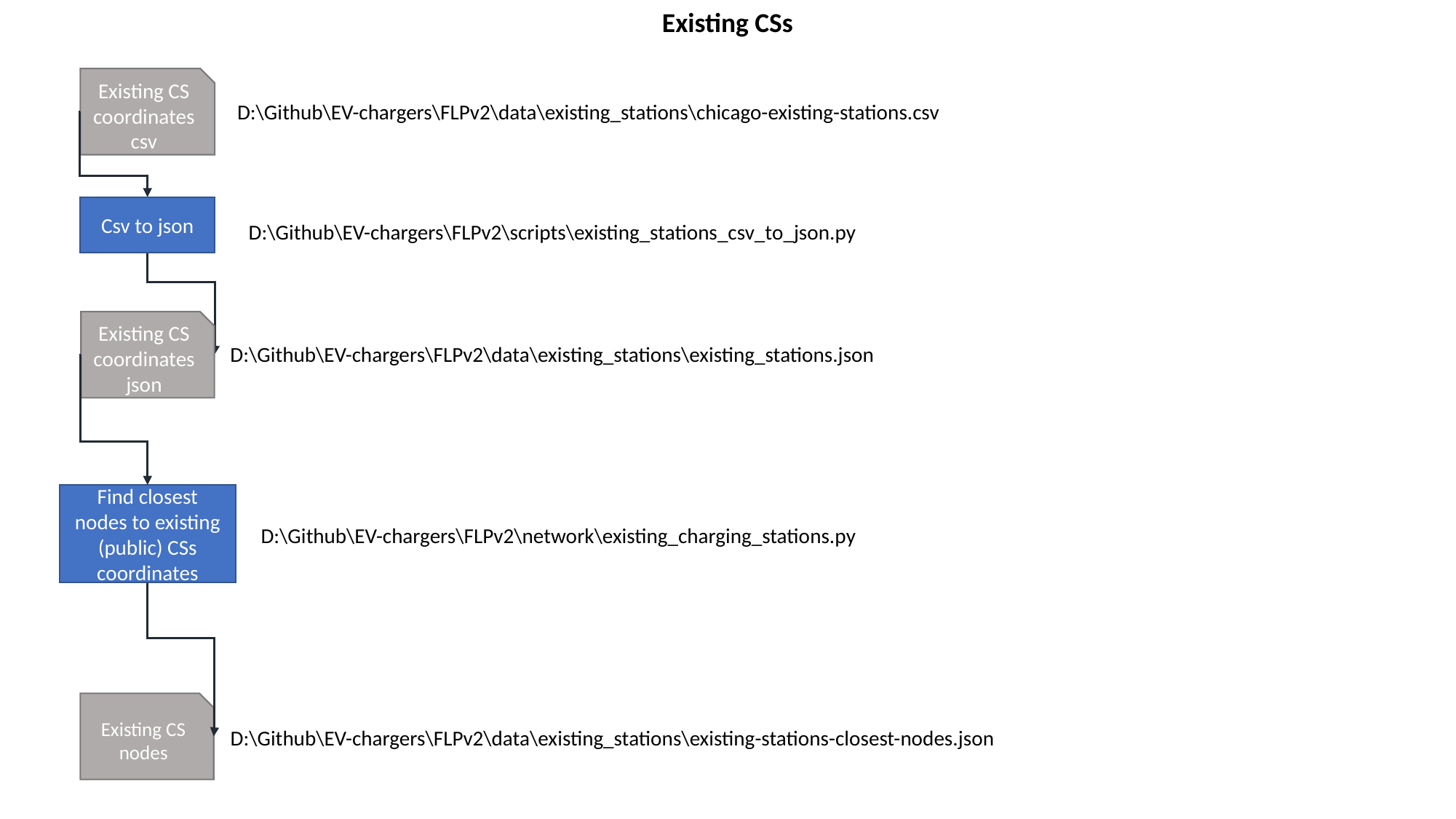

Existing CSs
Existing CS coordinates
csv
D:\Github\EV-chargers\FLPv2\data\existing_stations\chicago-existing-stations.csv
Csv to json
D:\Github\EV-chargers\FLPv2\scripts\existing_stations_csv_to_json.py
Existing CS coordinates
json
D:\Github\EV-chargers\FLPv2\data\existing_stations\existing_stations.json
Find closest nodes to existing (public) CSs coordinates
D:\Github\EV-chargers\FLPv2\network\existing_charging_stations.py
Existing CS nodes
D:\Github\EV-chargers\FLPv2\data\existing_stations\existing-stations-closest-nodes.json